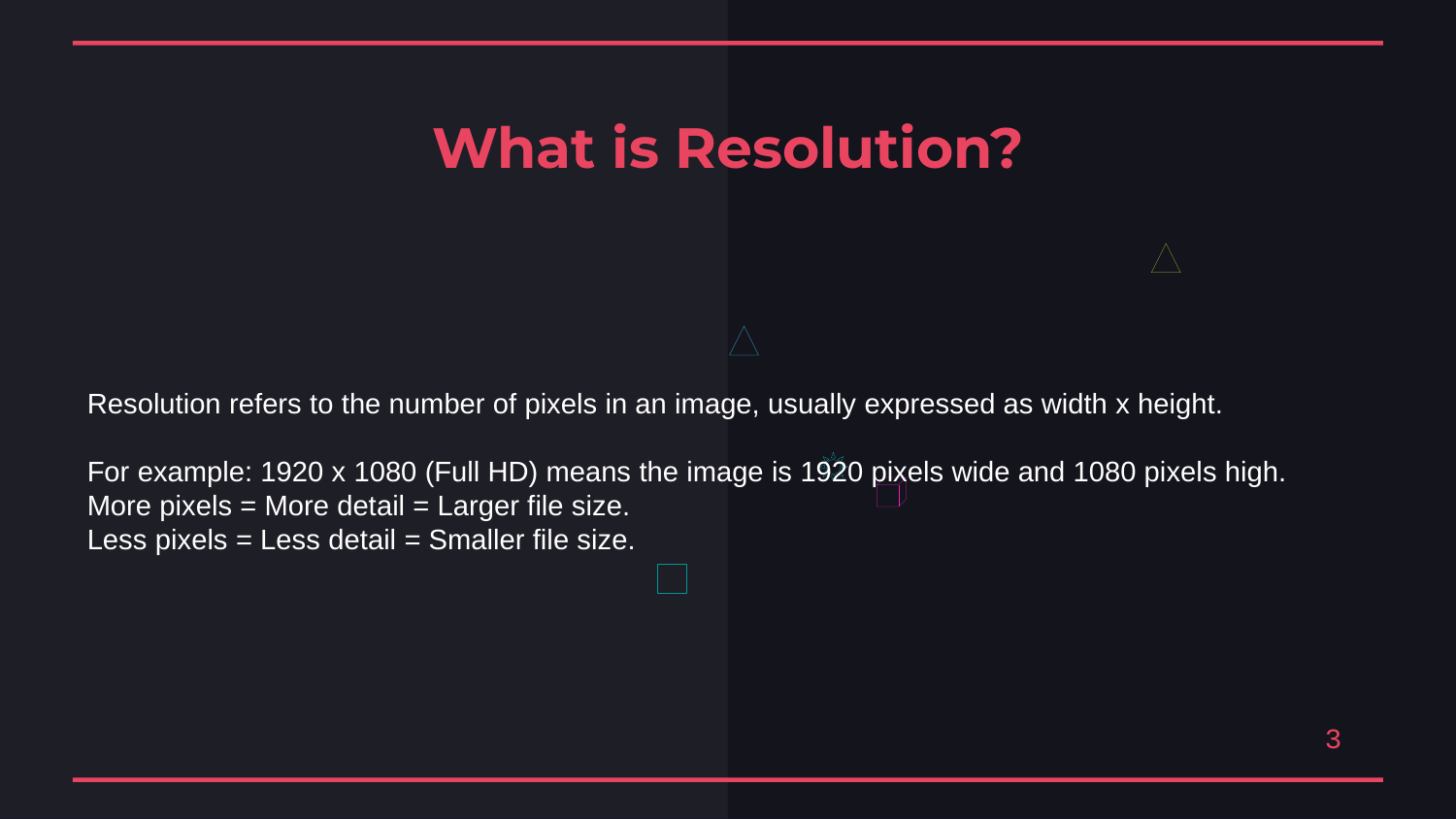

What is Resolution?

Resolution refers to the number of pixels in an image, usually expressed as width x height.

For example: 1920 x 1080 (Full HD) means the image is 1920 pixels wide and 1080 pixels high.
More pixels = More detail = Larger file size.
Less pixels = Less detail = Smaller file size.

3